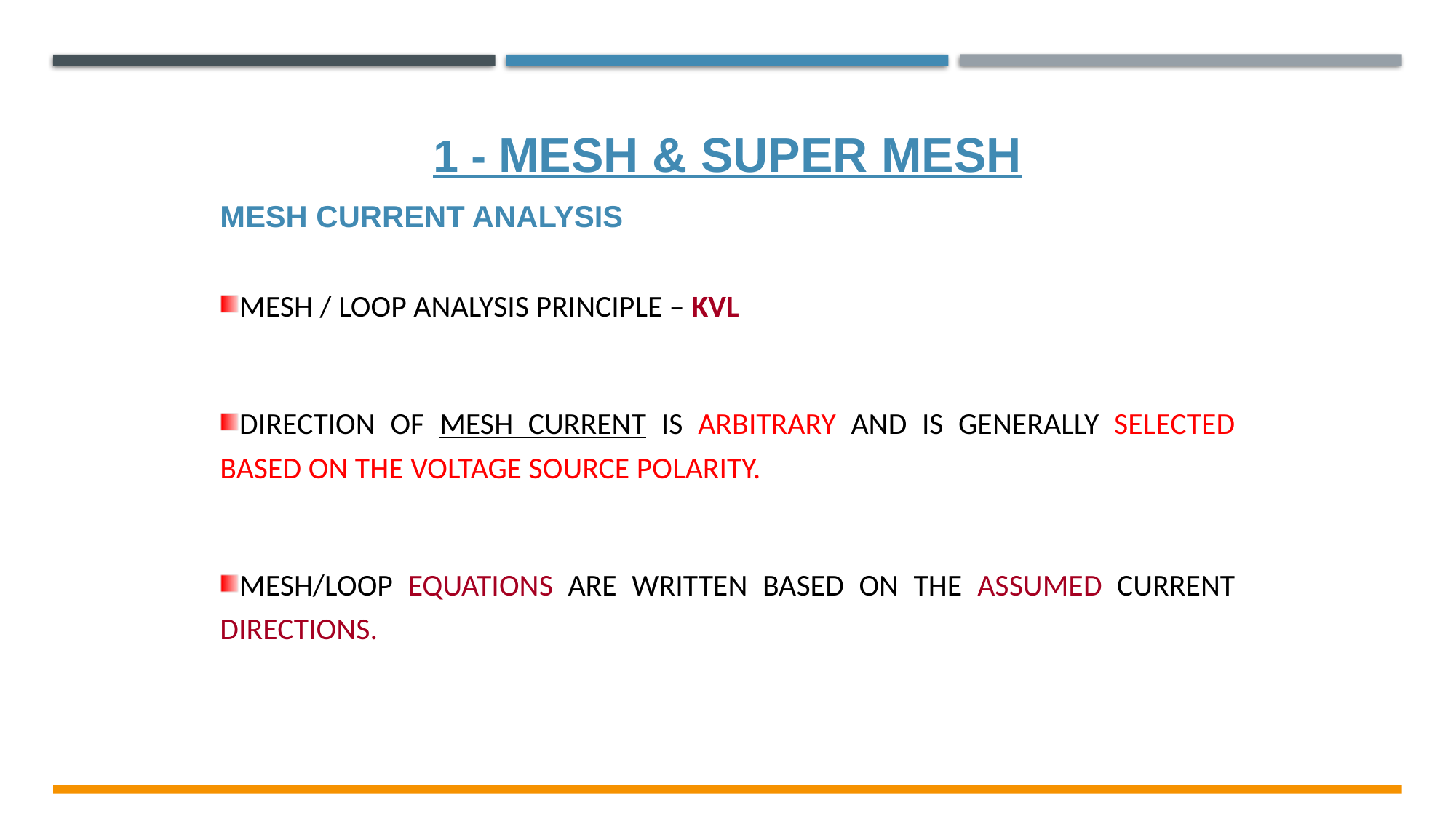

1 - Mesh & Super Mesh
Mesh Current Analysis

Mesh / loop analysis Principle – KVL

Direction of mesh current is arbitrary and is generally selected based on the voltage source polarity.

Mesh/loop equations are written based on the assumed current directions.
Electrical & Electronics System EE1002
5